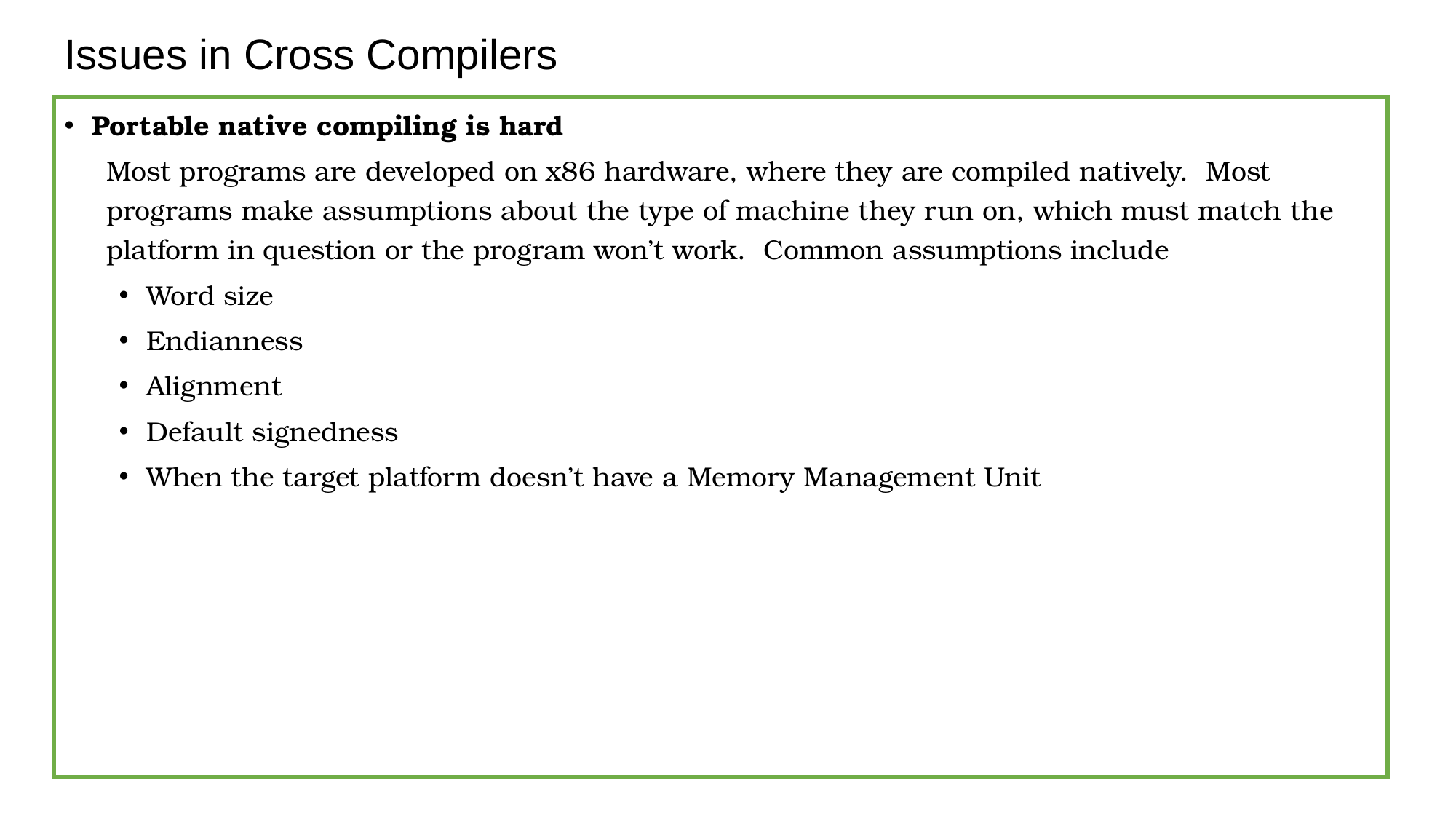

# Issues in Cross Compilers
Portable native compiling is hard
Most programs are developed on x86 hardware, where they are compiled natively.  Most programs make assumptions about the type of machine they run on, which must match the platform in question or the program won’t work.  Common assumptions include
Word size
Endianness
Alignment
Default signedness
When the target platform doesn’t have a Memory Management Unit